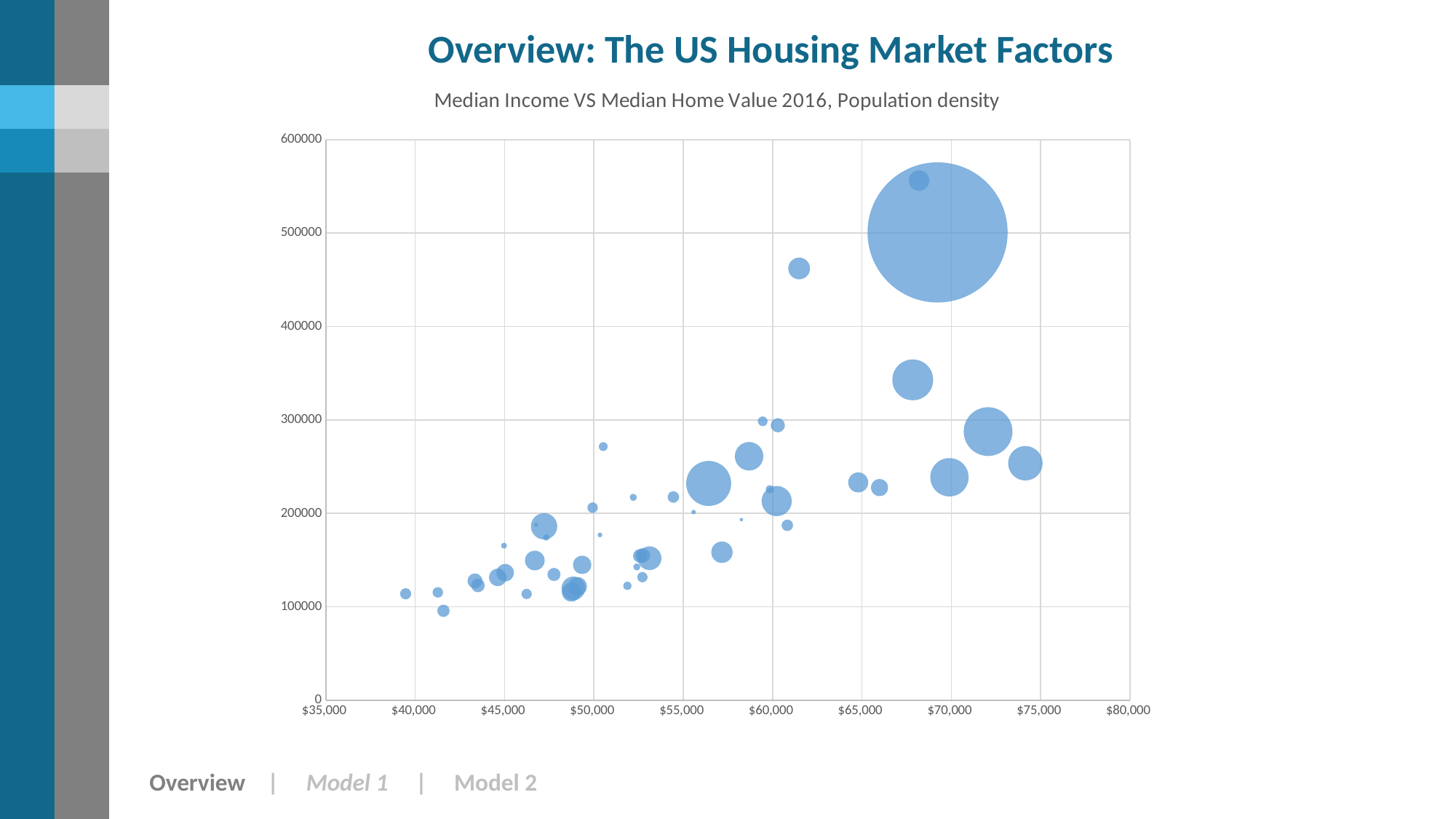

Overview: The US Housing Market Factors

### Chart: Median Income VS Median Home Value 2016, Population density

| Category | 2016-03 |
|---|---|

Overview    |     Model 1     |     Model 2